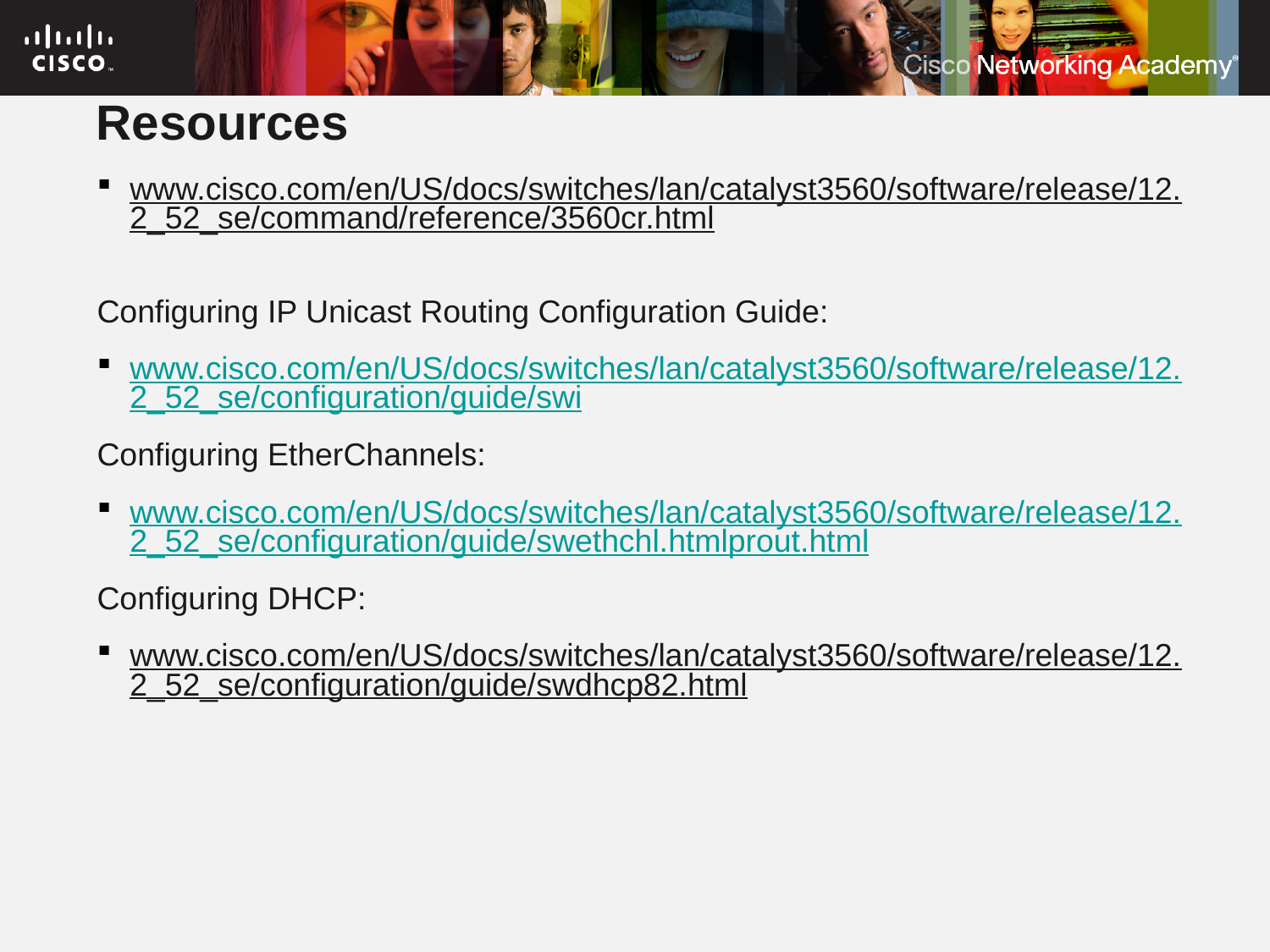

# Resources
www.cisco.com/en/US/docs/switches/lan/catalyst3560/software/release/12.2_52_se/command/reference/3560cr.html
Configuring IP Unicast Routing Configuration Guide:
www.cisco.com/en/US/docs/switches/lan/catalyst3560/software/release/12.2_52_se/configuration/guide/swi
Configuring EtherChannels:
www.cisco.com/en/US/docs/switches/lan/catalyst3560/software/release/12.2_52_se/configuration/guide/swethchl.htmlprout.html
Configuring DHCP:
www.cisco.com/en/US/docs/switches/lan/catalyst3560/software/release/12.2_52_se/configuration/guide/swdhcp82.html